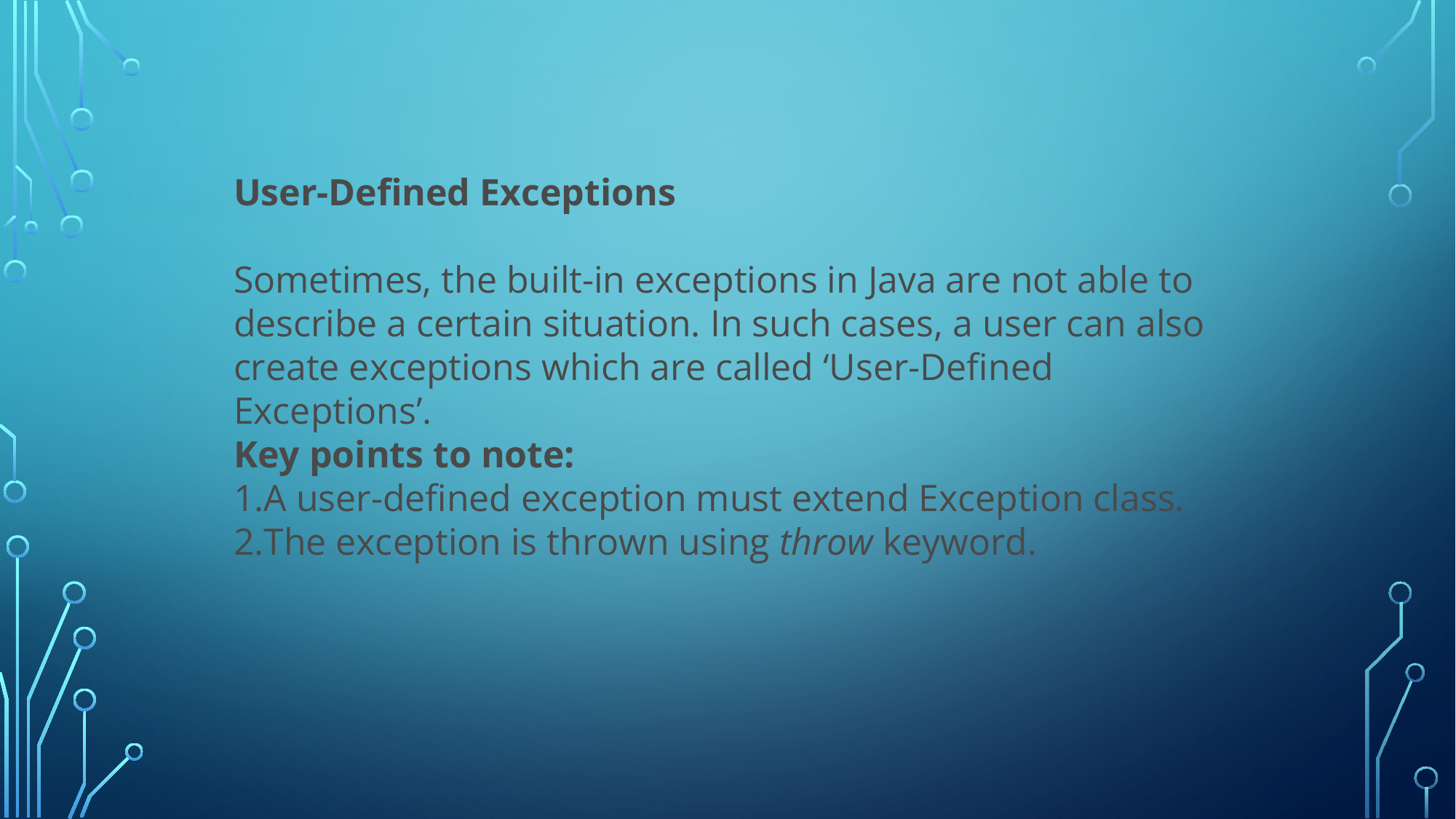

User-Defined Exceptions
Sometimes, the built-in exceptions in Java are not able to describe a certain situation. In such cases, a user can also create exceptions which are called ‘User-Defined Exceptions’.
Key points to note:
A user-defined exception must extend Exception class.
The exception is thrown using throw keyword.